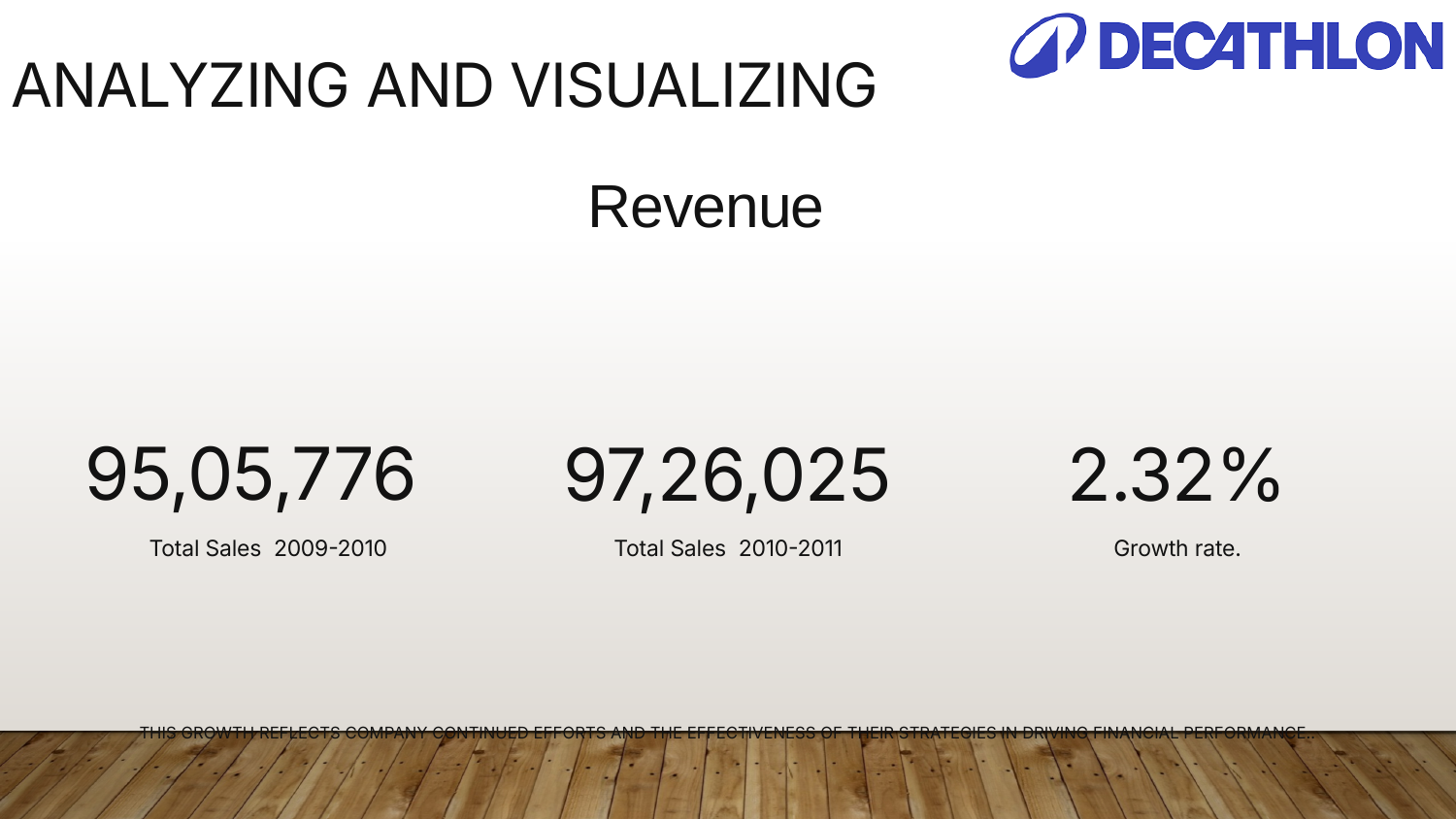

ANALYZING AND VISUALIZING
Revenue
95,05,776
97,26,025
2.32%
Total Sales  2010-2011
Growth rate.
Total Sales  2009-2010
THIS GROWTH REFLECTS COMPANY CONTINUED EFFORTS AND THE EFFECTIVENESS OF THEIR STRATEGIES IN DRIVING FINANCIAL PERFORMANCE..